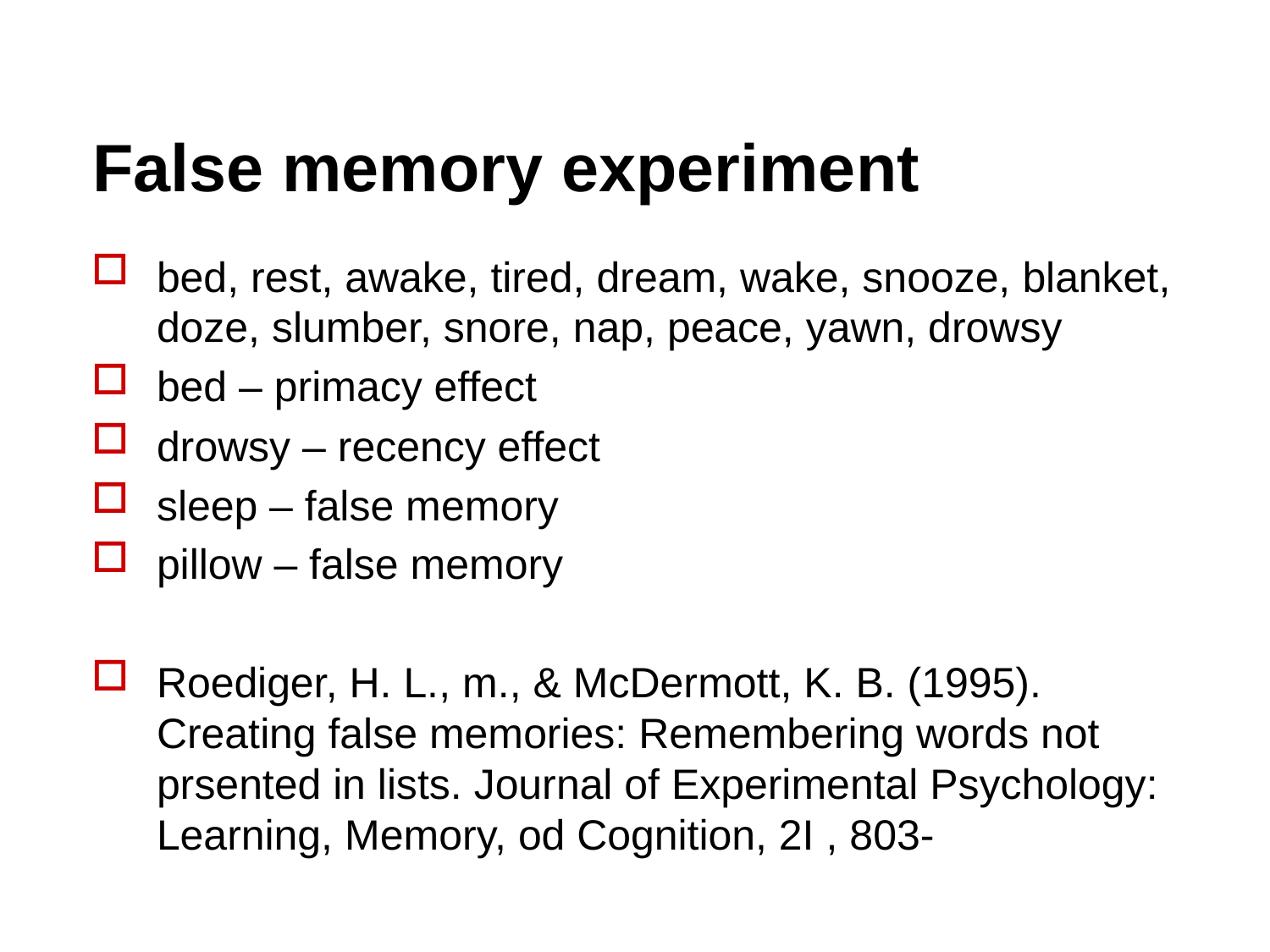

# False memory experiment
bed, rest, awake, tired, dream, wake, snooze, blanket, doze, slumber, snore, nap, peace, yawn, drowsy
bed – primacy effect
drowsy – recency effect
sleep – false memory
pillow – false memory

Roediger, H. L., m., & McDermott, K. B. (1995). Creating false memories: Remembering words not
prsented in lists. Journal of Experimental Psychology: Learning, Memory, od Cognition, 2I , 803-